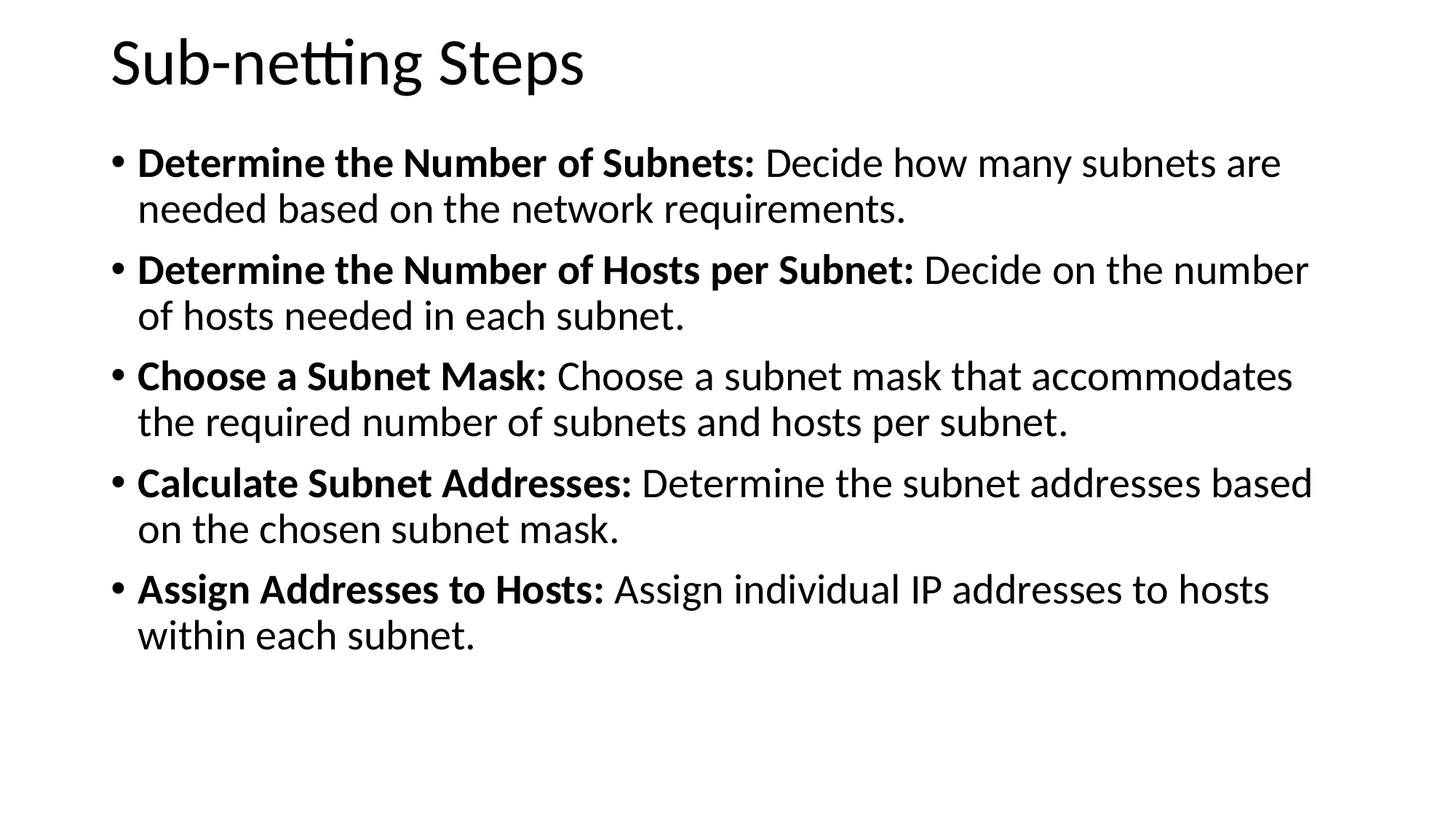

# Sub-netting Steps
Determine the Number of Subnets: Decide how many subnets are needed based on the network requirements.
Determine the Number of Hosts per Subnet: Decide on the number of hosts needed in each subnet.
Choose a Subnet Mask: Choose a subnet mask that accommodates the required number of subnets and hosts per subnet.
Calculate Subnet Addresses: Determine the subnet addresses based on the chosen subnet mask.
Assign Addresses to Hosts: Assign individual IP addresses to hosts within each subnet.